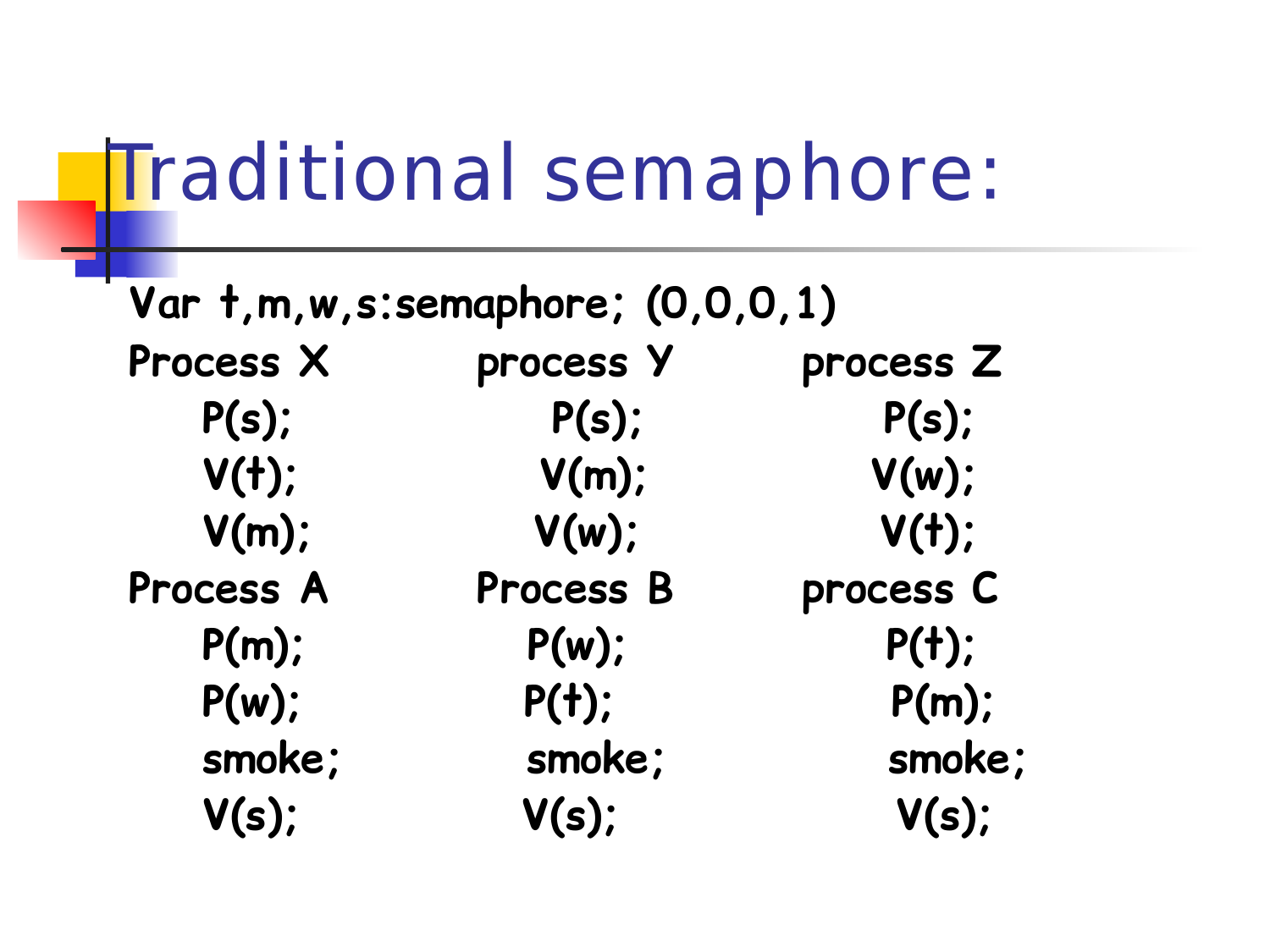

# Traditional semaphore:
Var t,m,w,s:semaphore; (0,0,0,1)
Process X        process Y       process Z
    P(s);              P(s);             P(s);
    V(t);             V(m);            V(w);
    V(m);            V(w);             V(t);
Process A        Process B       process C
    P(m);            P(w);              P(t);
    P(w);            P(t);               P(m);
    smoke;          smoke;            smoke;
    V(s);            V(s);               V(s);